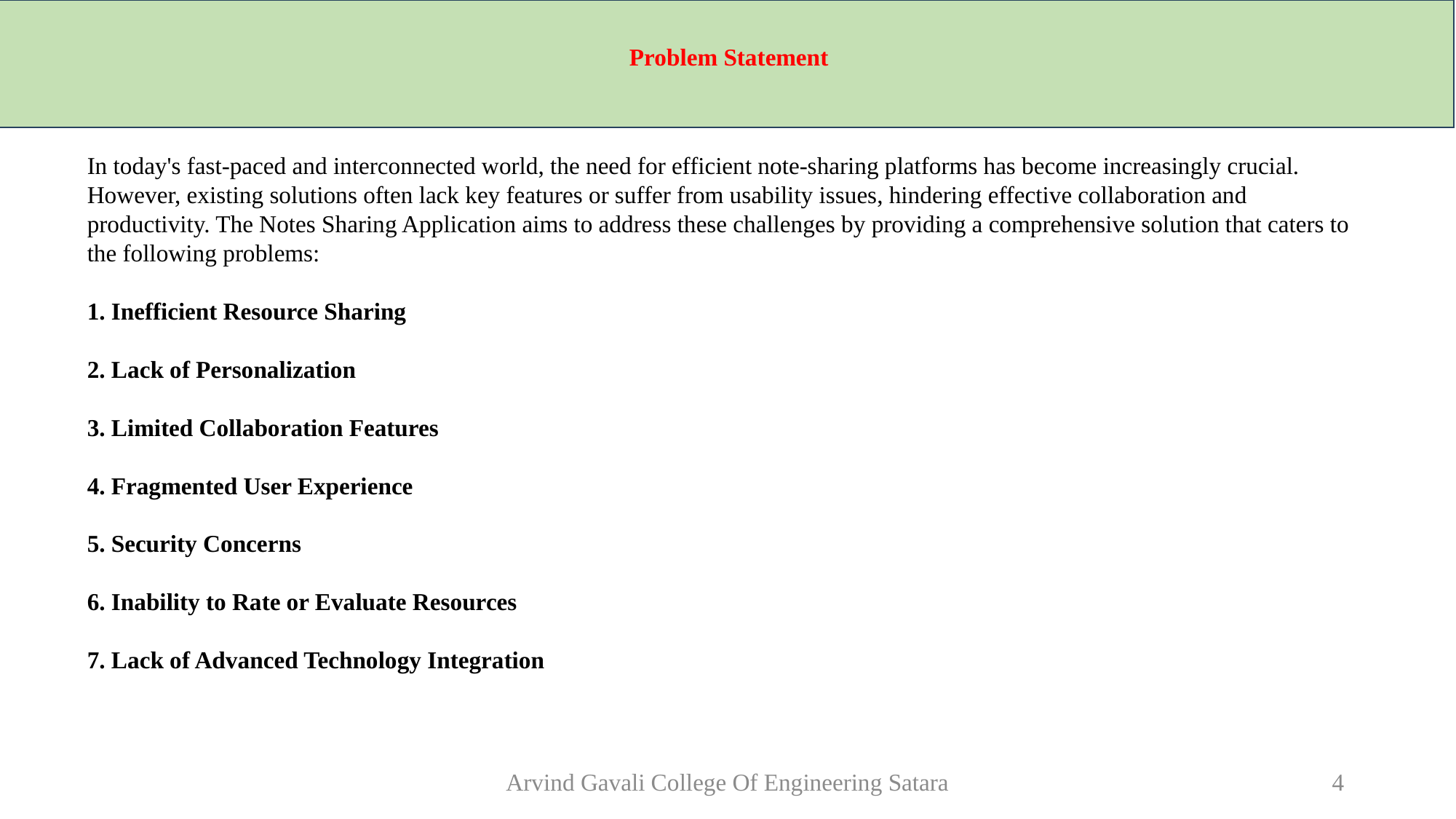

Problem Statement
In today's fast-paced and interconnected world, the need for efficient note-sharing platforms has become increasingly crucial. However, existing solutions often lack key features or suffer from usability issues, hindering effective collaboration and productivity. The Notes Sharing Application aims to address these challenges by providing a comprehensive solution that caters to the following problems:

 Inefficient Resource Sharing

 Lack of Personalization

 Limited Collaboration Features

 Fragmented User Experience

 Security Concerns

 Inability to Rate or Evaluate Resources

 Lack of Advanced Technology Integration

Arvind Gavali College Of Engineering Satara
4